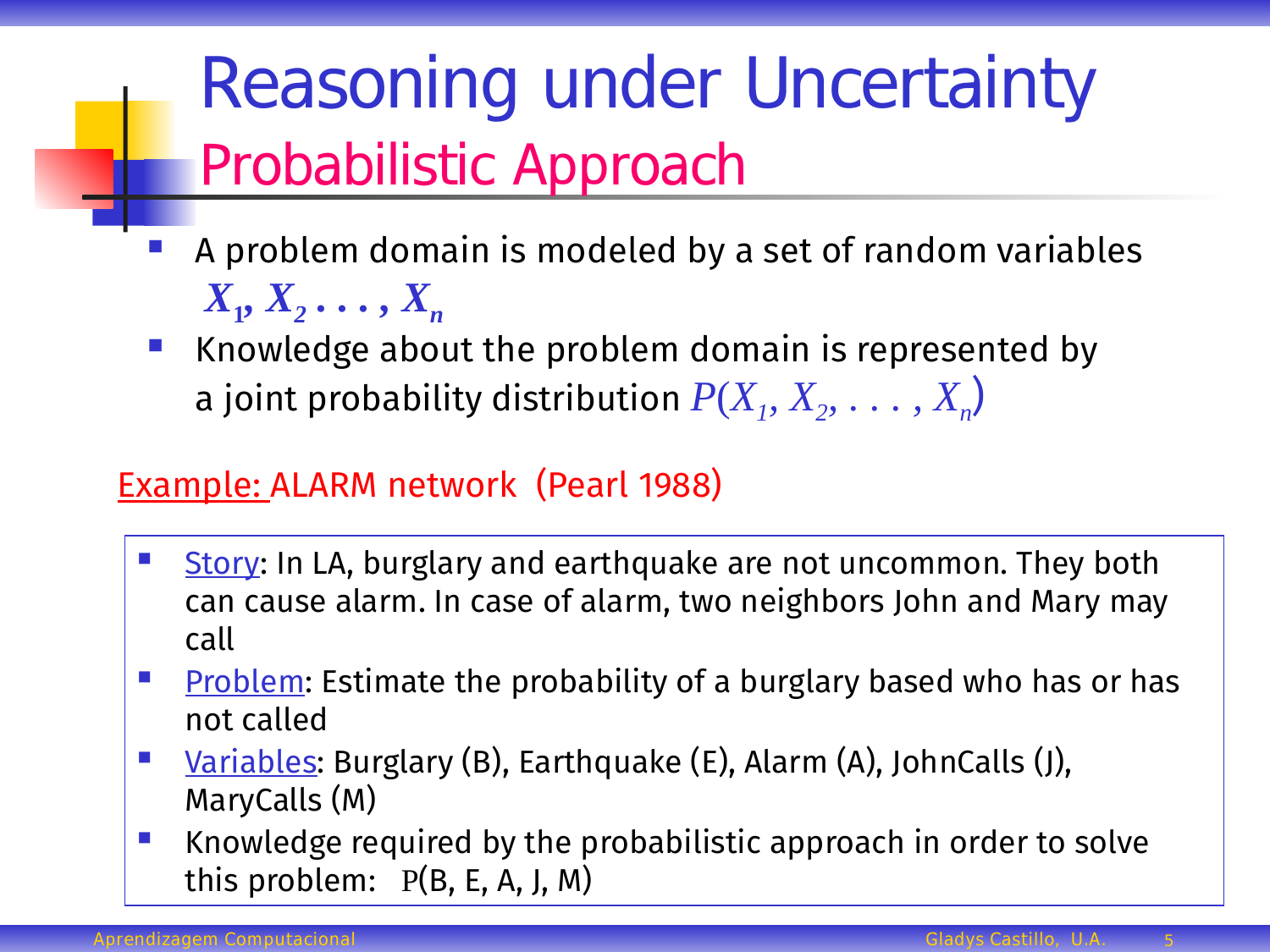

# Reasoning under Uncertainty Probabilistic Approach
A problem domain is modeled by a set of random variables
 X1, X2 . . . , Xn
Knowledge about the problem domain is represented by
a joint probability distribution P(X1, X2, . . . , Xn)
Example: ALARM network  (Pearl 1988)
Story: In LA, burglary and earthquake are not uncommon. They both can cause alarm. In case of alarm, two neighbors John and Mary may call
Problem: Estimate the probability of a burglary based who has or has not called
Variables: Burglary (B), Earthquake (E), Alarm (A), JohnCalls (J), MaryCalls (M)
Knowledge required by the probabilistic approach in order to solve this problem:   P(B, E, A, J, M)